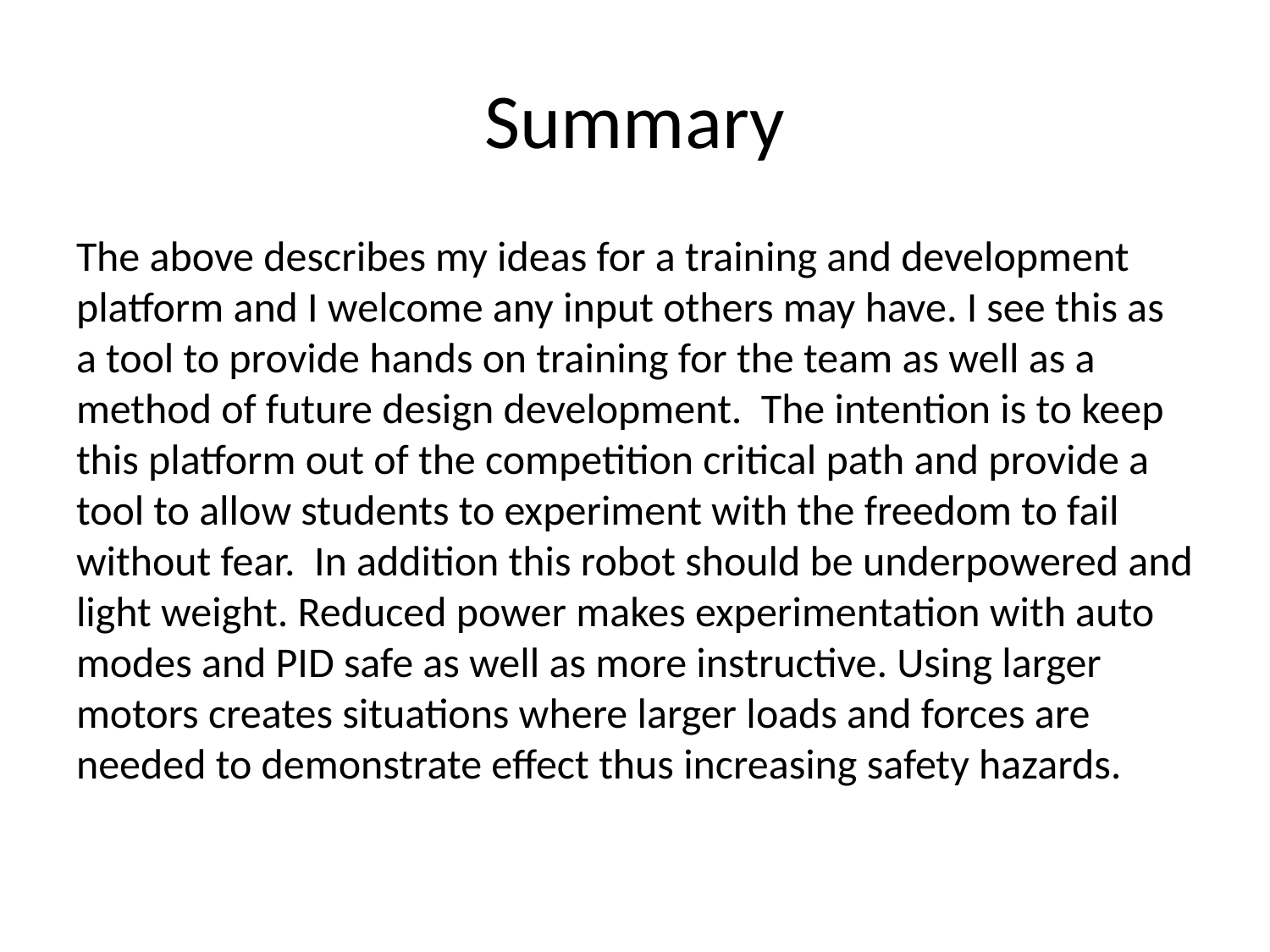

# Summary
The above describes my ideas for a training and development platform and I welcome any input others may have. I see this as a tool to provide hands on training for the team as well as a method of future design development.  The intention is to keep this platform out of the competition critical path and provide a tool to allow students to experiment with the freedom to fail without fear.  In addition this robot should be underpowered and light weight. Reduced power makes experimentation with auto modes and PID safe as well as more instructive. Using larger motors creates situations where larger loads and forces are needed to demonstrate effect thus increasing safety hazards.